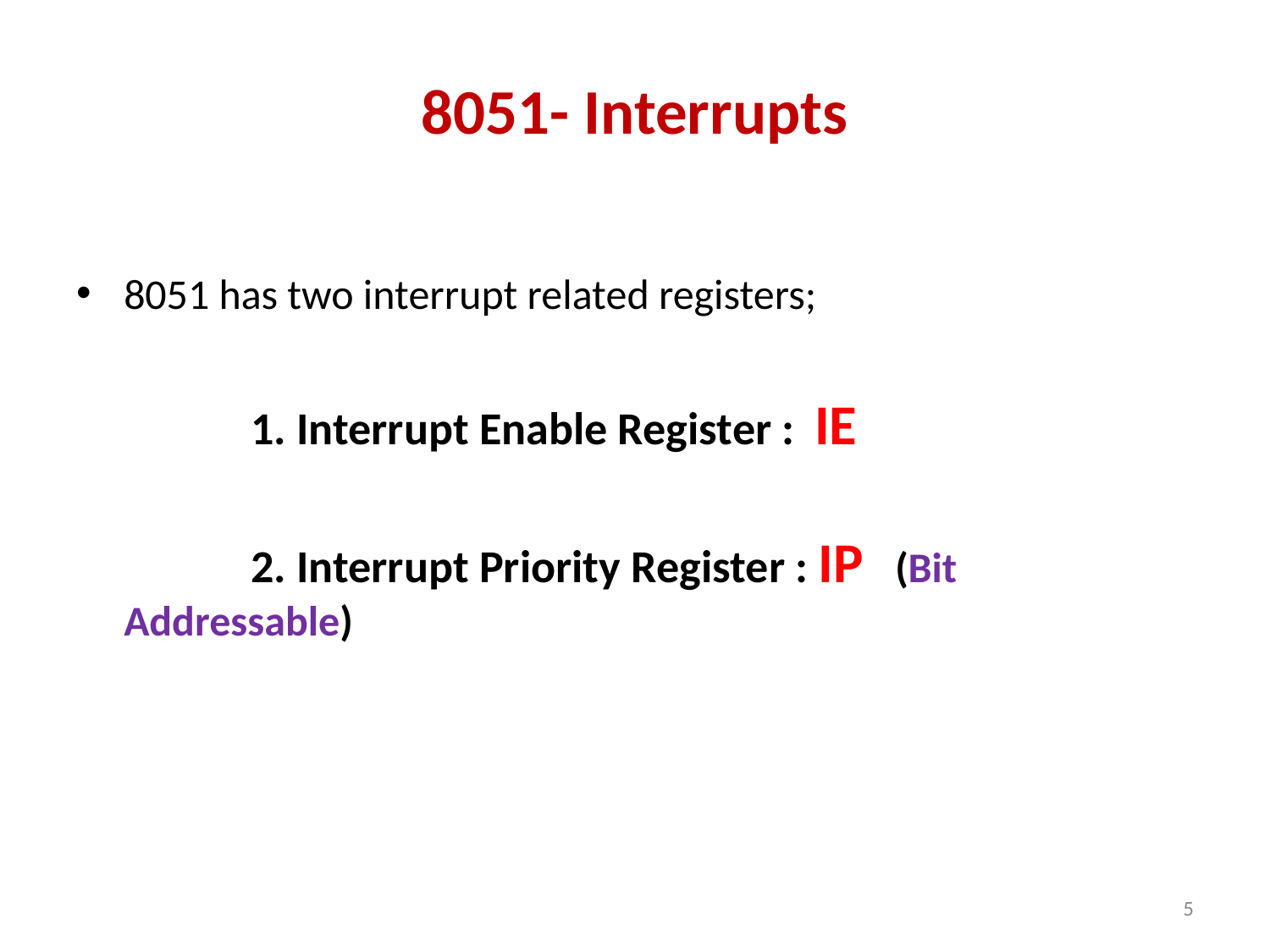

# 8051- Interrupts
8051 has two interrupt related registers;

		1. Interrupt Enable Register :  IE

		2. Interrupt Priority Register : IP   (Bit Addressable)

5